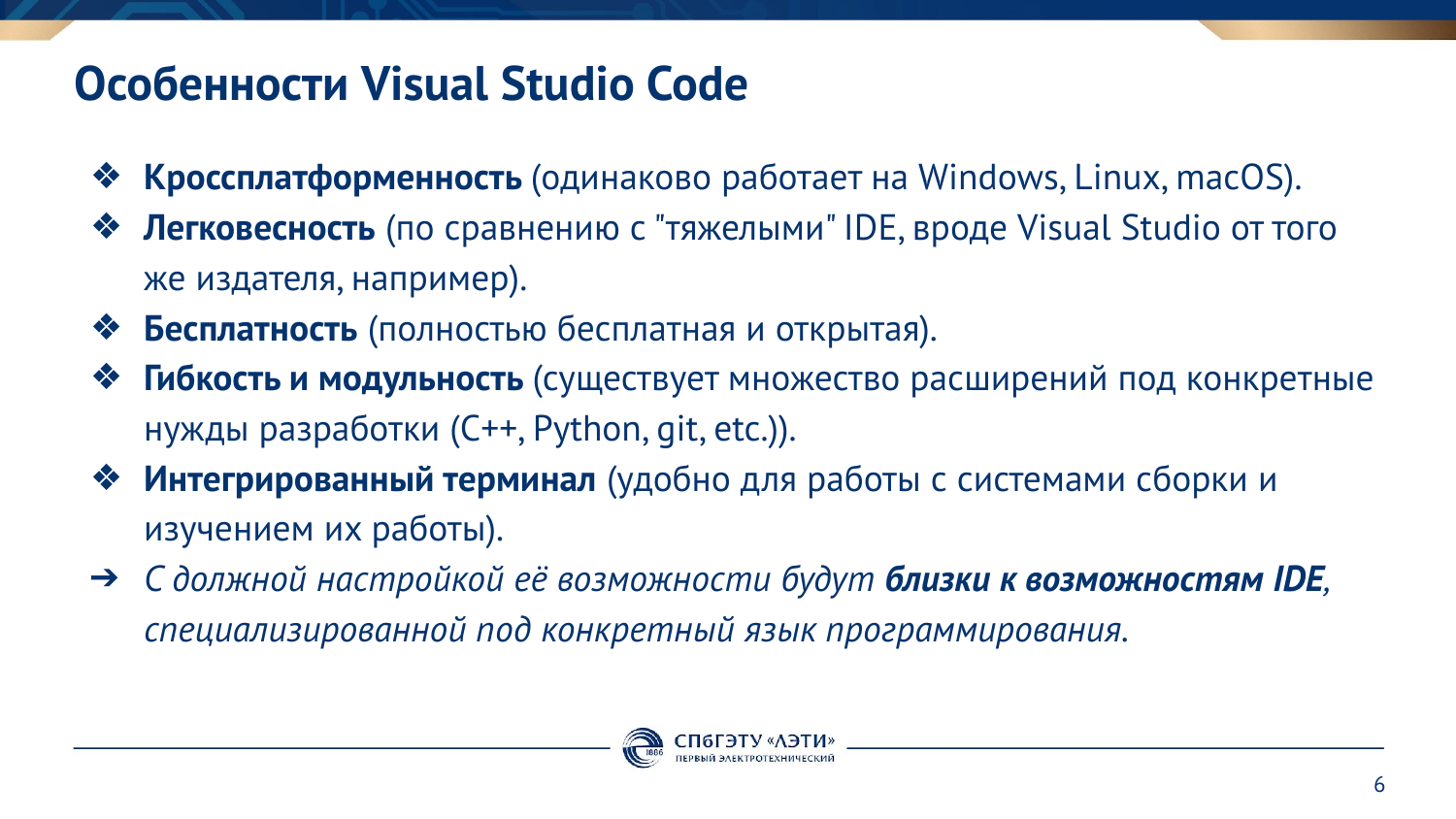

# Особенности Visual Studio Code
Кроссплатформенность (одинаково работает на Windows, Linux, macOS).
Легковесность (по сравнению с "тяжелыми" IDE, вроде Visual Studio от того же издателя, например).
Бесплатность (полностью бесплатная и открытая).
Гибкость и модульность (существует множество расширений под конкретные нужды разработки (C++, Python, git, etc.)).
Интегрированный терминал (удобно для работы с системами сборки и изучением их работы).
С должной настройкой её возможности будут близки к возможностям IDE, специализированной под конкретный язык программирования.

6